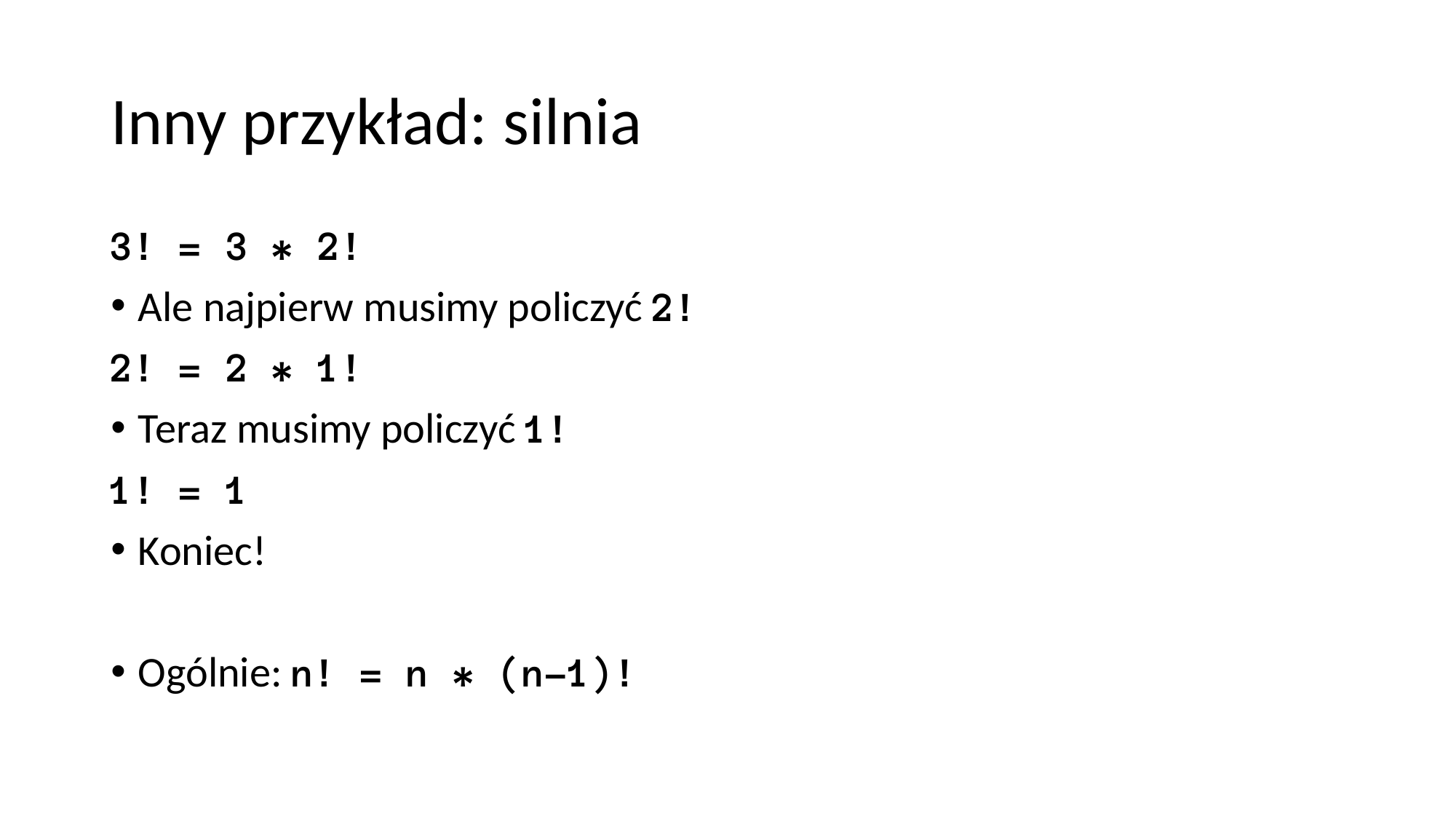

# Inny przykład: silnia
3! = 3 * 2!
Ale najpierw musimy policzyć 2!
2! = 2 * 1!
Teraz musimy policzyć 1!
1! = 1
Koniec!

Ogólnie: n! = n * (n-1)!